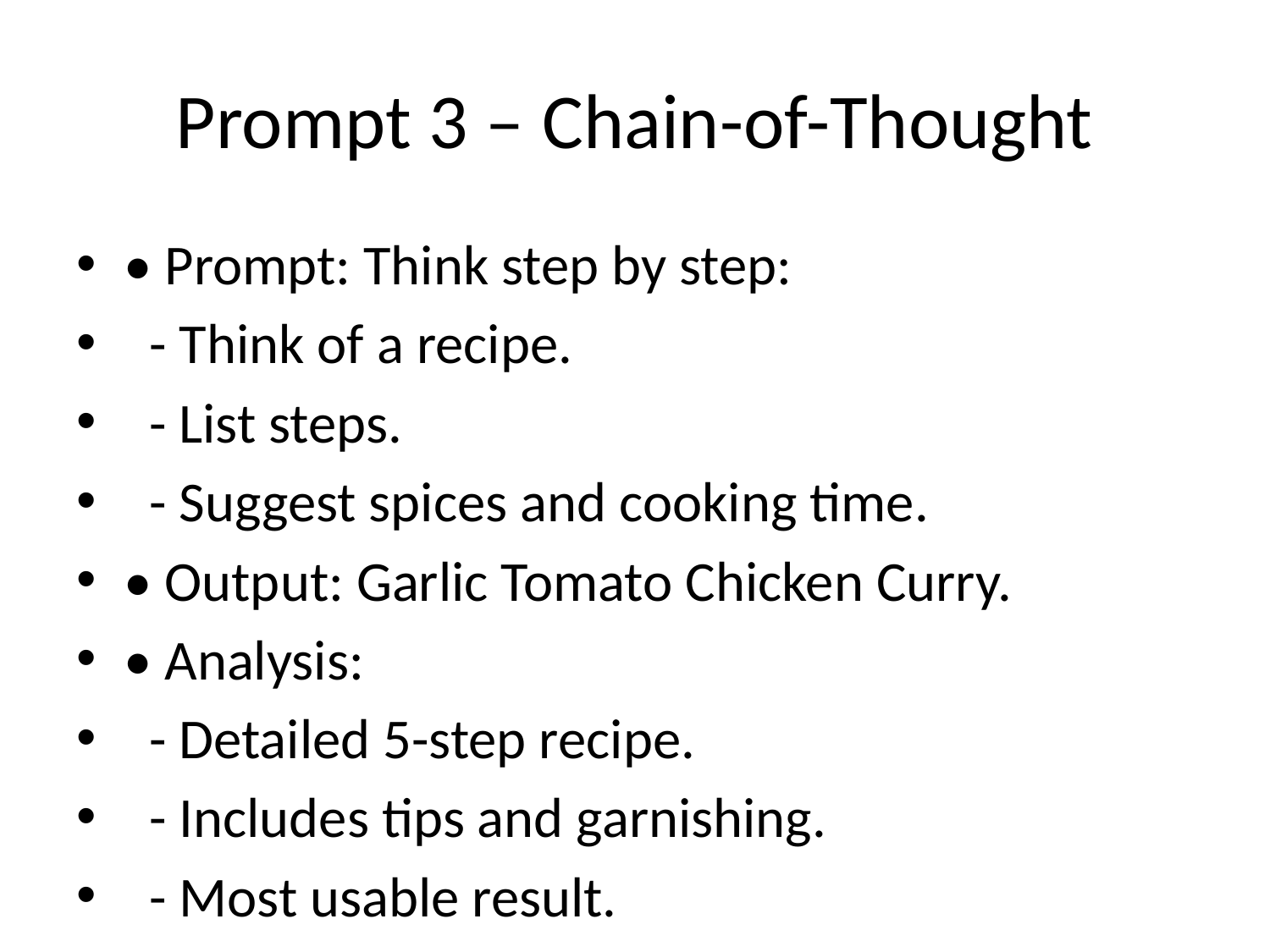

# Prompt 3 – Chain-of-Thought
• Prompt: Think step by step:
  - Think of a recipe.
  - List steps.
  - Suggest spices and cooking time.
• Output: Garlic Tomato Chicken Curry.
• Analysis:
  - Detailed 5-step recipe.
  - Includes tips and garnishing.
  - Most usable result.